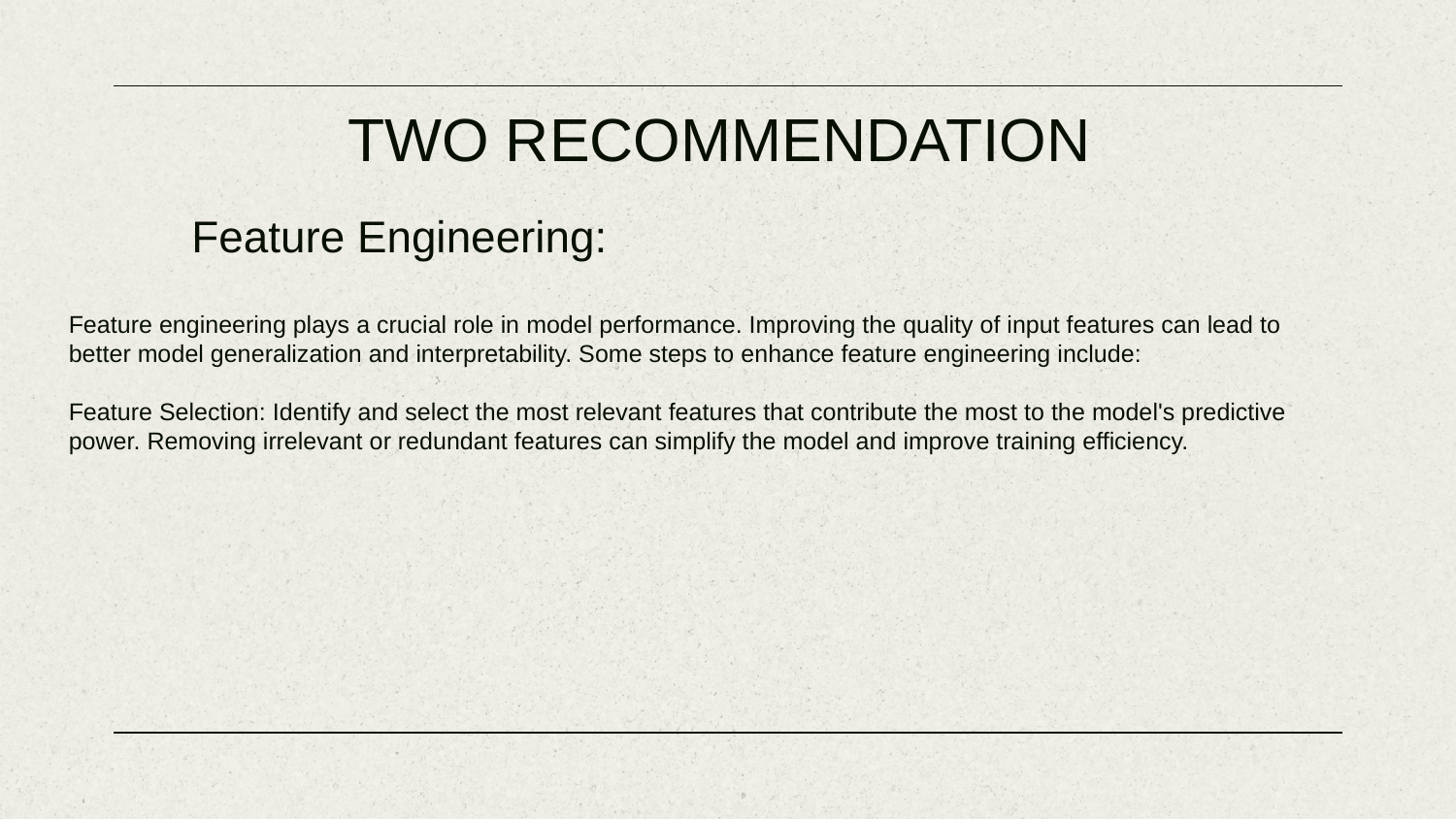

# TWO RECOMMENDATION
Feature Engineering:
Feature engineering plays a crucial role in model performance. Improving the quality of input features can lead to better model generalization and interpretability. Some steps to enhance feature engineering include:

Feature Selection: Identify and select the most relevant features that contribute the most to the model's predictive power. Removing irrelevant or redundant features can simplify the model and improve training efficiency.